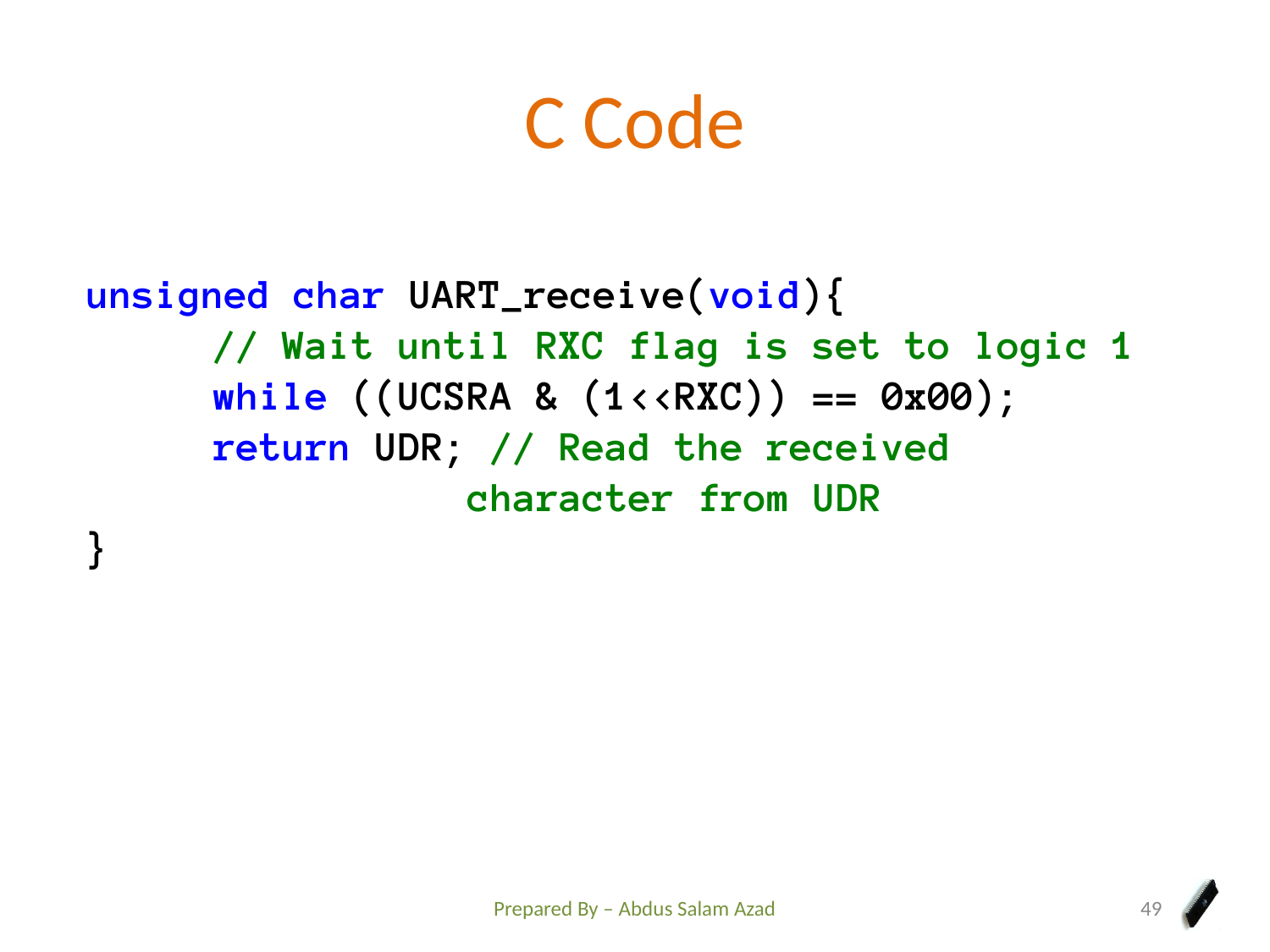

# C Code
unsigned char UART_receive(void){
	// Wait until RXC flag is set to logic 1
	while ((UCSRA & (1<<RXC)) == 0x00);
	return UDR; // Read the received 						character from UDR
}
Prepared By – Abdus Salam Azad
49